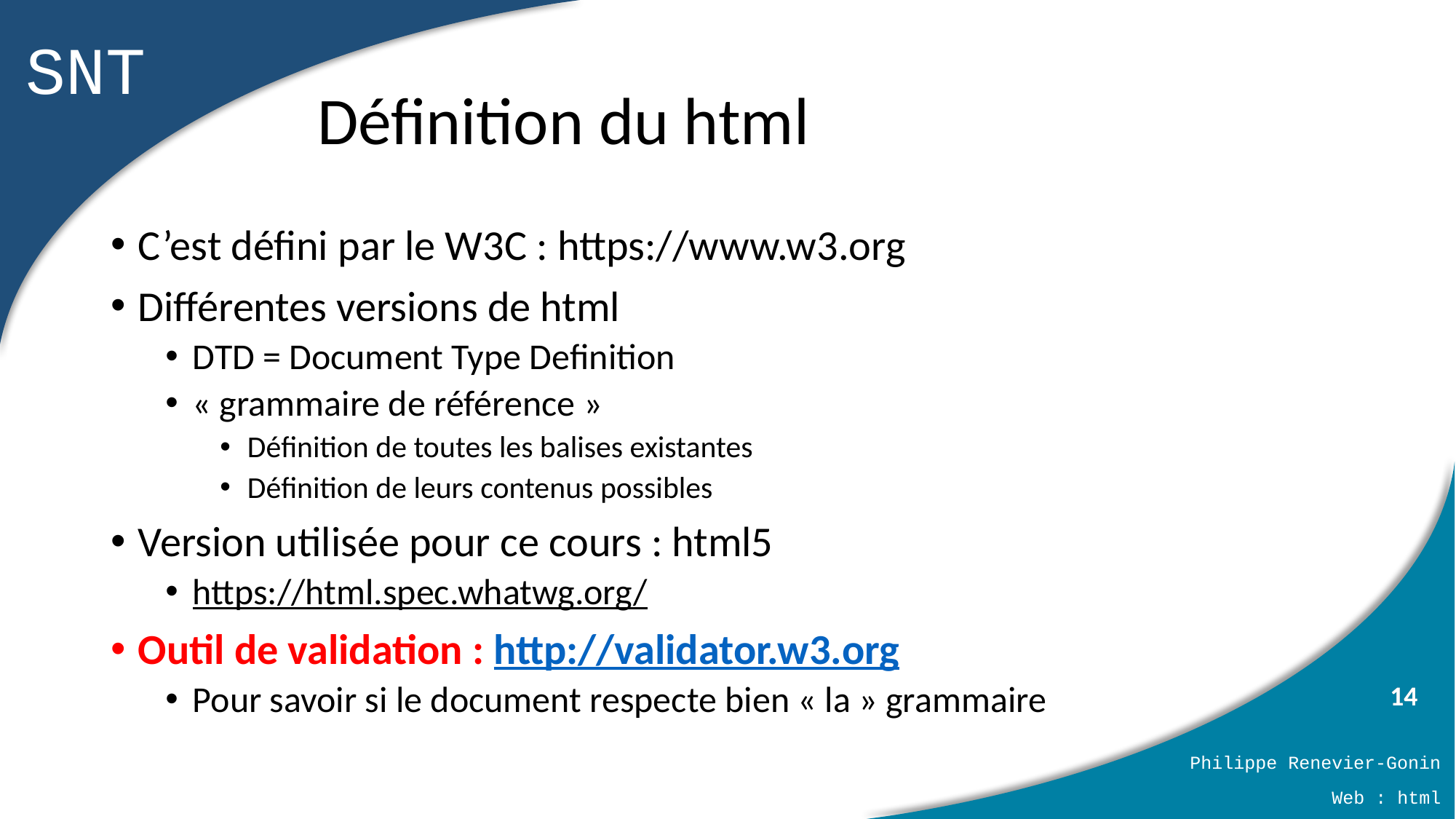

# Définition du html
C’est défini par le W3C : https://www.w3.org
Différentes versions de html
DTD = Document Type Definition
« grammaire de référence »
Définition de toutes les balises existantes
Définition de leurs contenus possibles
Version utilisée pour ce cours : html5
https://html.spec.whatwg.org/
Outil de validation : http://validator.w3.org
Pour savoir si le document respecte bien « la » grammaire